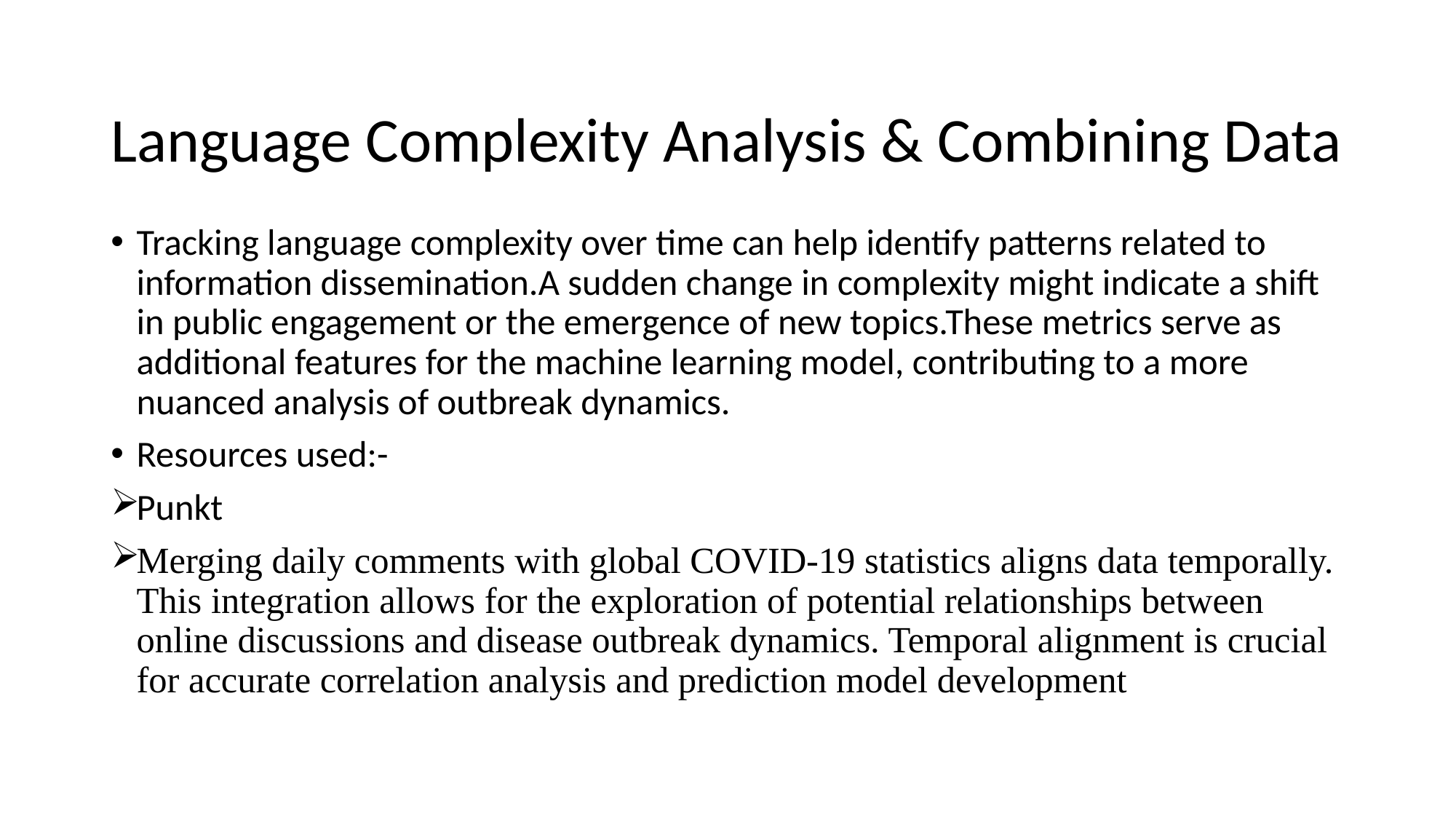

# Language Complexity Analysis & Combining Data
Tracking language complexity over time can help identify patterns related to information dissemination.A sudden change in complexity might indicate a shift in public engagement or the emergence of new topics.These metrics serve as additional features for the machine learning model, contributing to a more nuanced analysis of outbreak dynamics.
Resources used:-
Punkt
Merging daily comments with global COVID-19 statistics aligns data temporally. This integration allows for the exploration of potential relationships between online discussions and disease outbreak dynamics. Temporal alignment is crucial for accurate correlation analysis and prediction model development